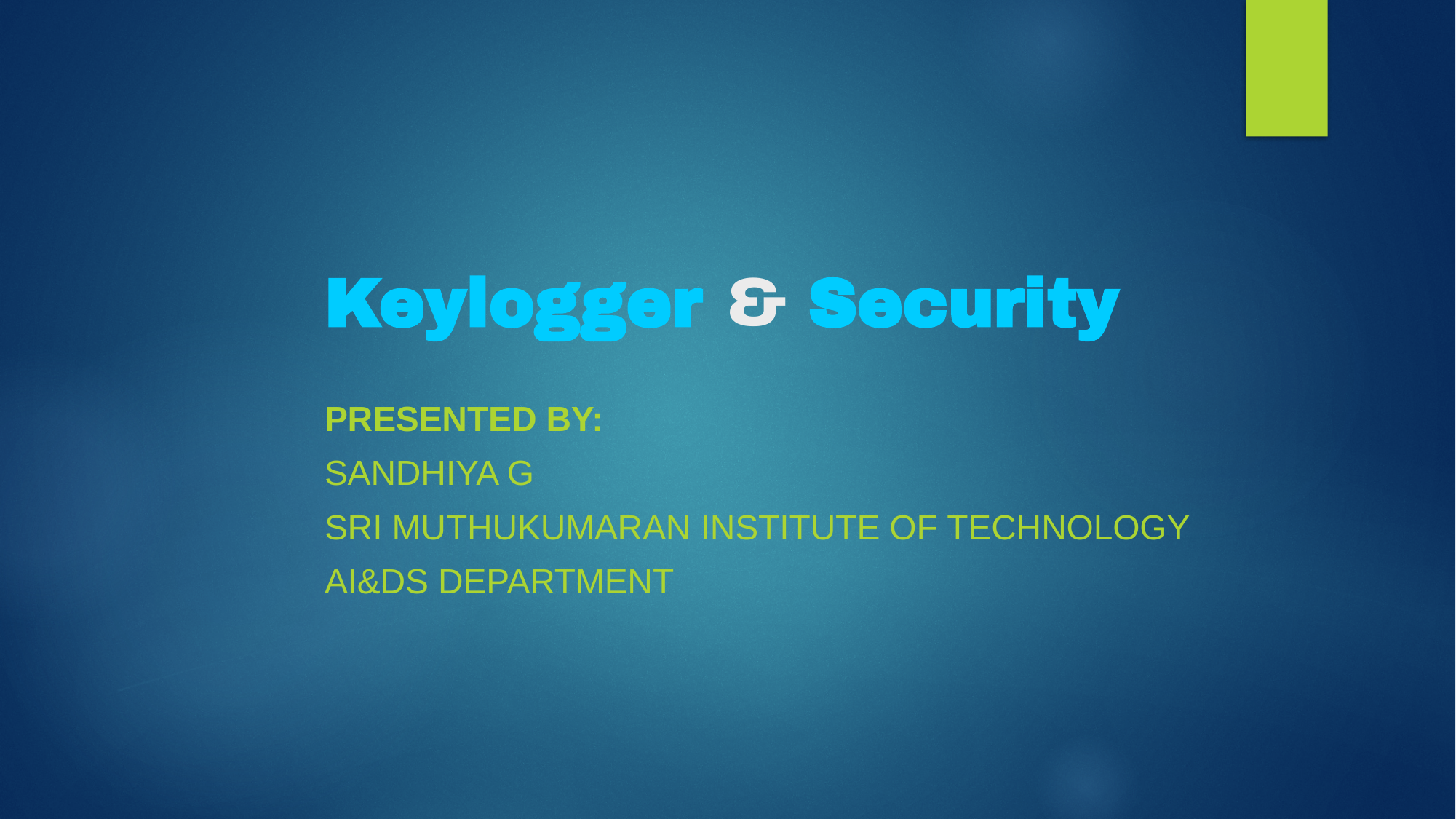

# Keylogger & Security
Presented by:
SANDHIYA G
Sri muthukumaran institute of technology
ai&ds Department